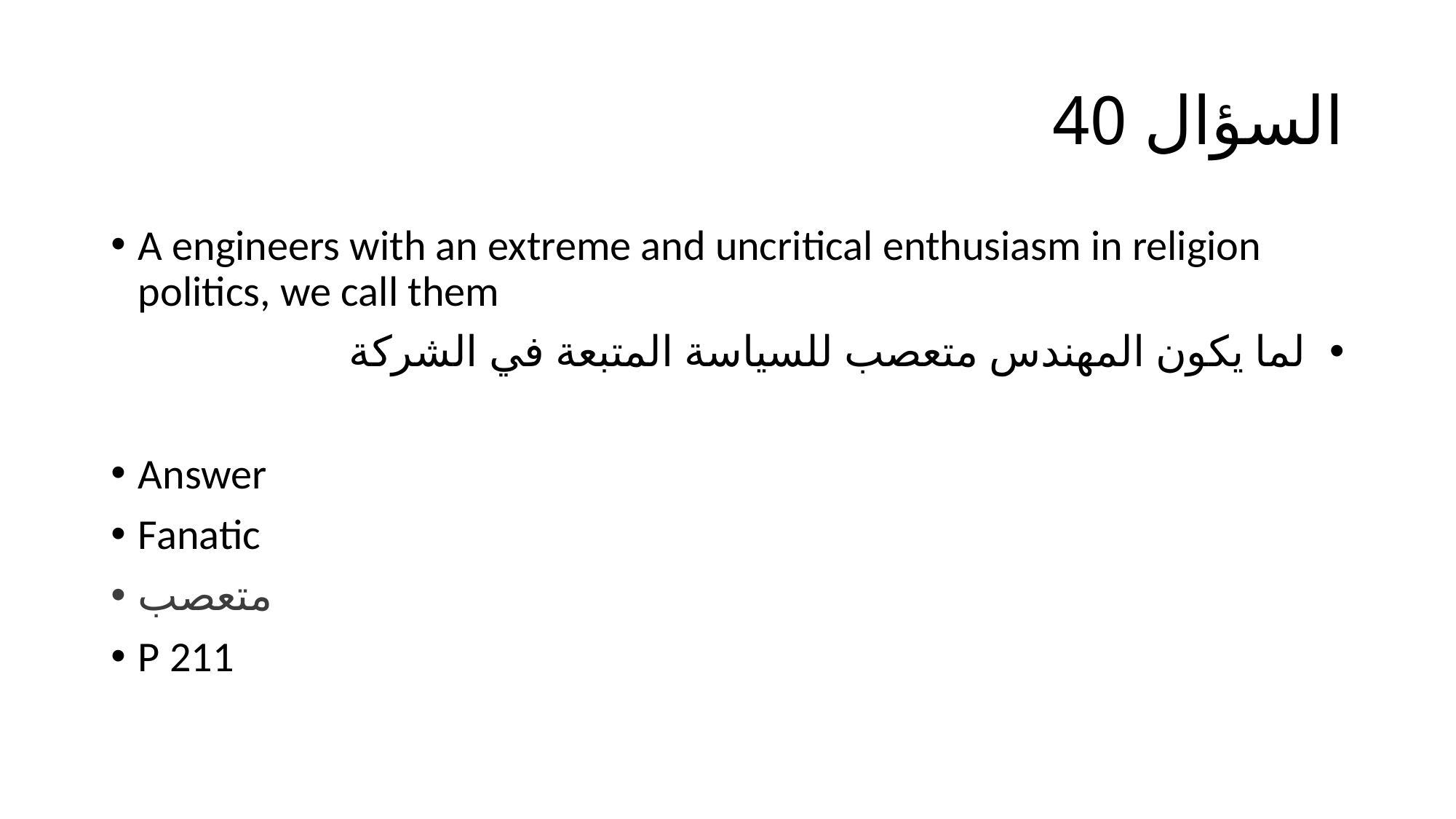

# السؤال 40
A engineers with an extreme and uncritical enthusiasm in religion politics, we call them
 لما يكون المهندس متعصب للسياسة المتبعة في الشركة

Answer
Fanatic
متعصب
P 211